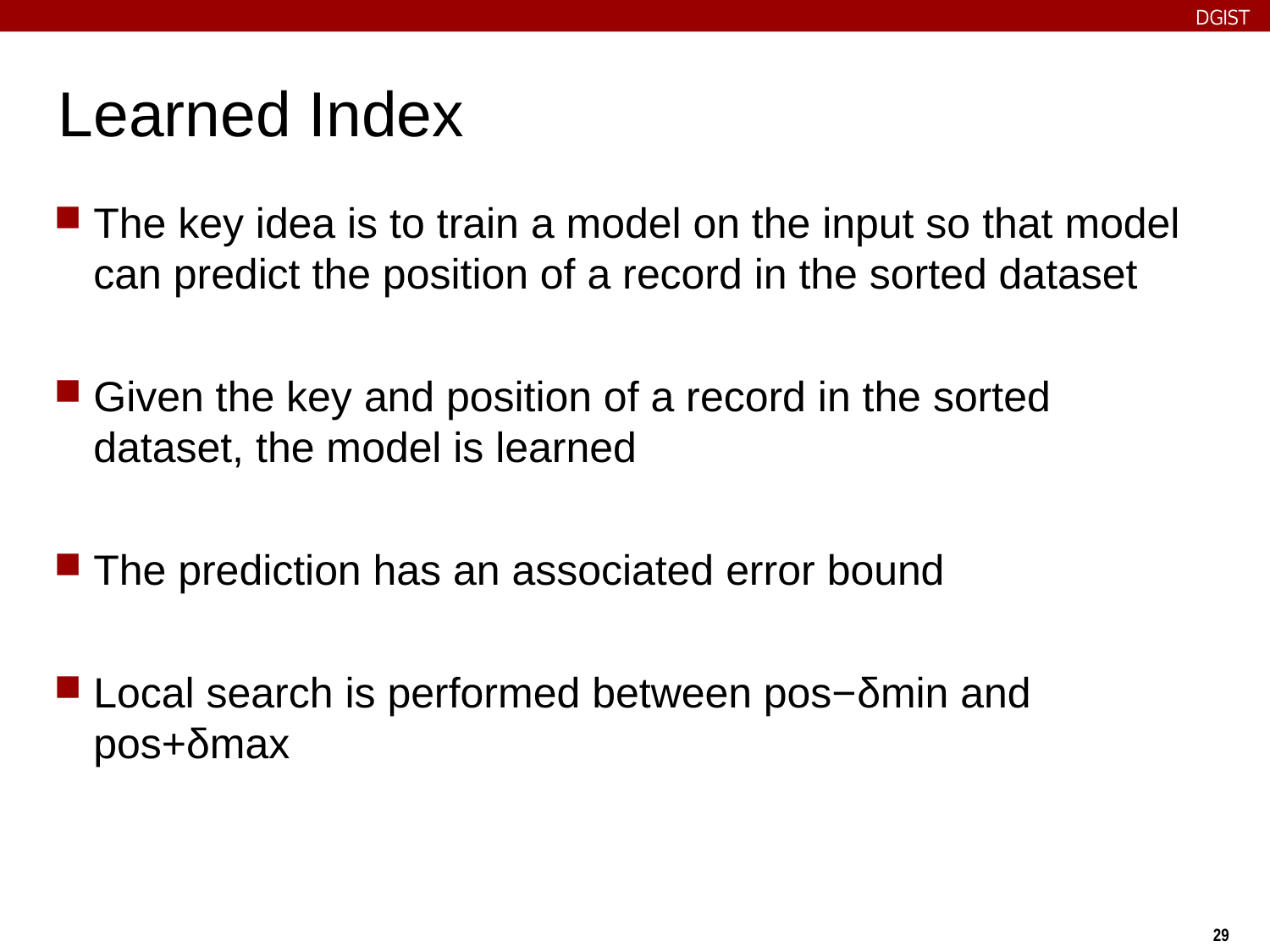

DGIST
# Learned Index
The key idea is to train a model on the input so that model can predict the position of a record in the sorted dataset

Given the key and position of a record in the sorted dataset, the model is learned

The prediction has an associated error bound

Local search is performed between pos−δmin and pos+δmax